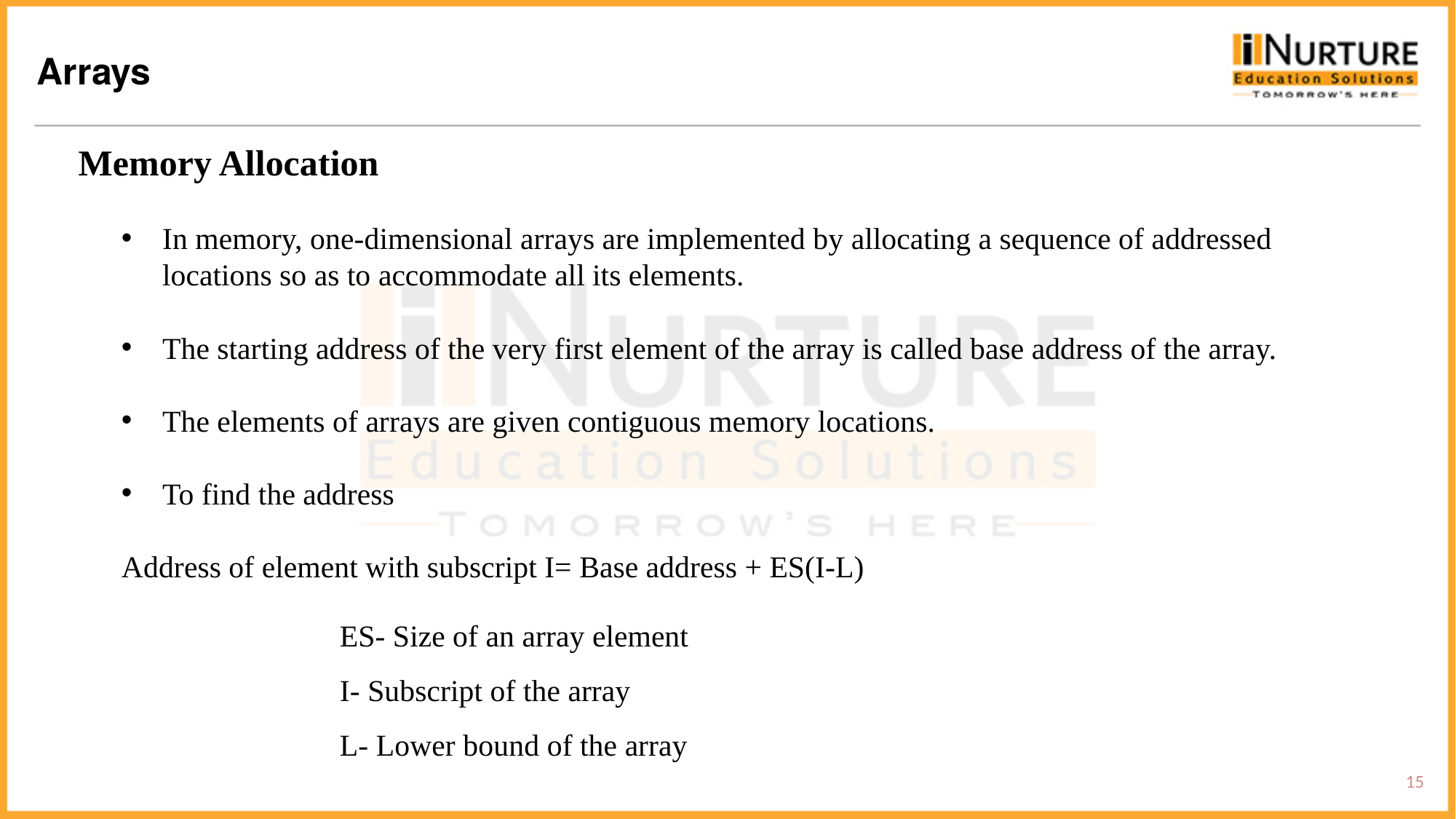

Arrays
Memory Allocation
In memory, one-dimensional arrays are implemented by allocating a sequence of addressed locations so as to accommodate all its elements.

The starting address of the very first element of the array is called base address of the array.

The elements of arrays are given contiguous memory locations.

To find the address

Address of element with subscript I= Base address + ES(I-L)

  		ES- Size of an array element
		I- Subscript of the array
   		L- Lower bound of the array
15